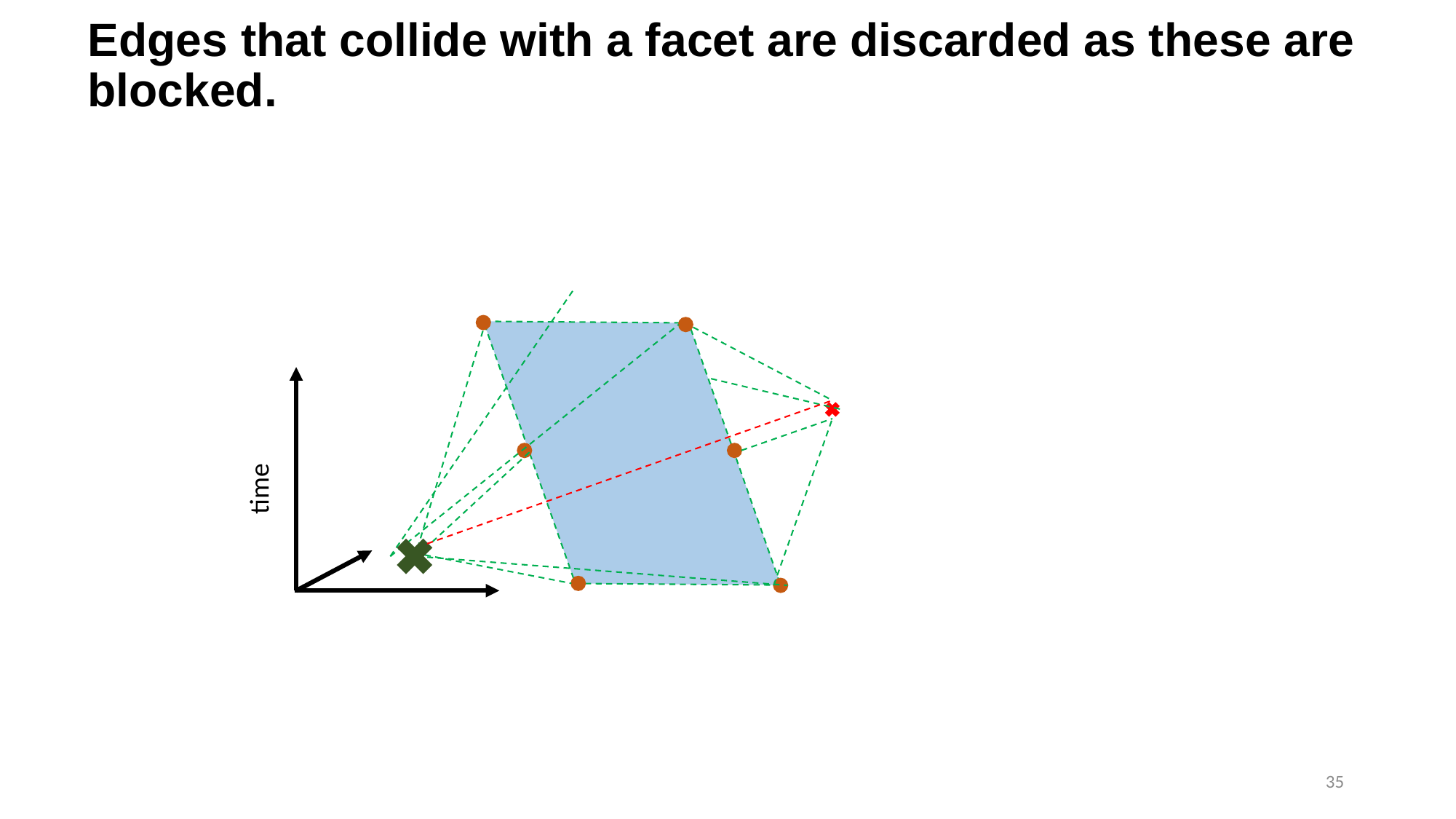

# Edges that collide with a facet are discarded as these are blocked.

time

35